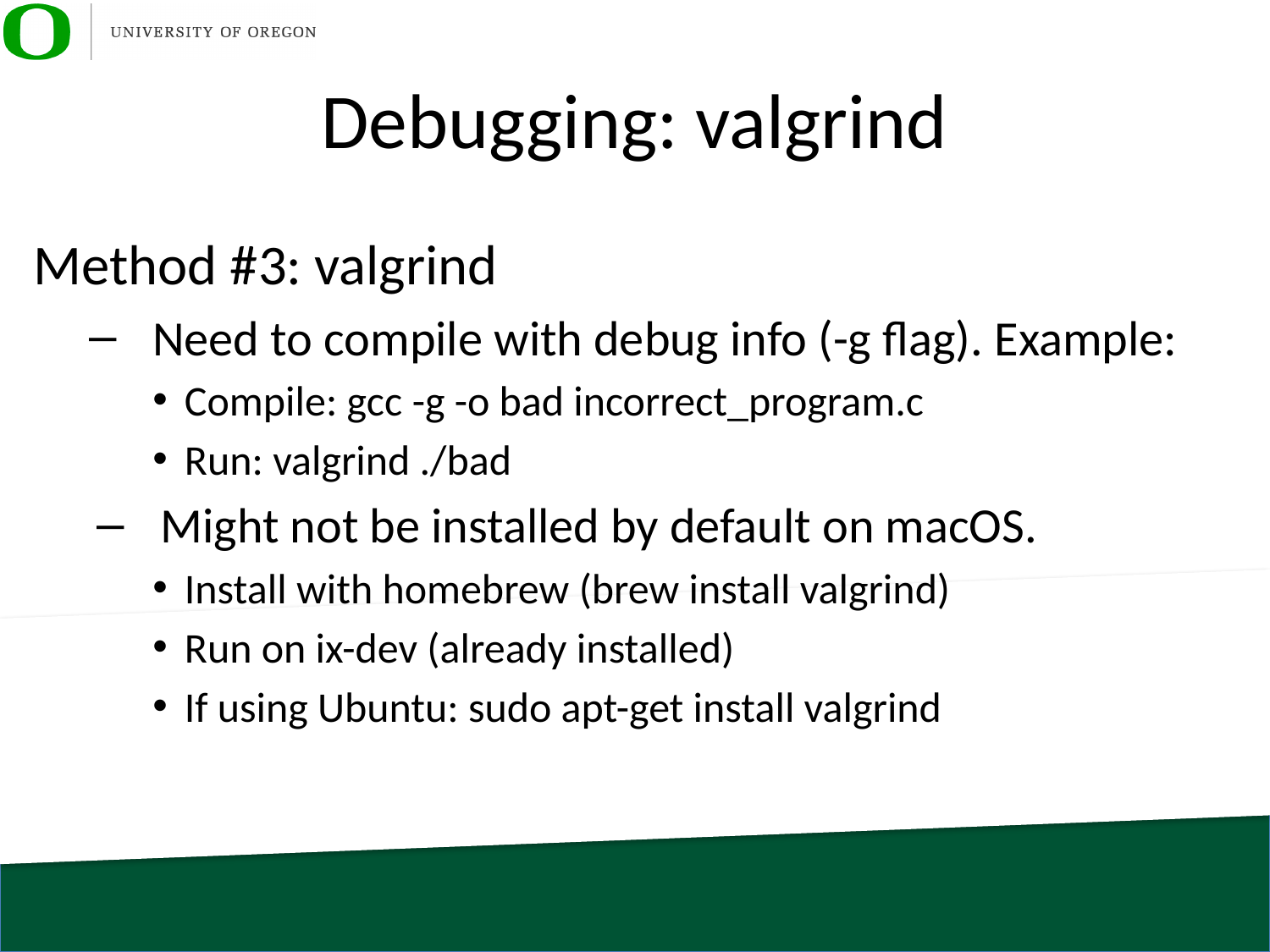

# Debugging: valgrind
Method #3: valgrind
Need to compile with debug info (-g flag). Example:
Compile: gcc -g -o bad incorrect_program.c
Run: valgrind ./bad
Might not be installed by default on macOS.
Install with homebrew (brew install valgrind)
Run on ix-dev (already installed)
If using Ubuntu: sudo apt-get install valgrind